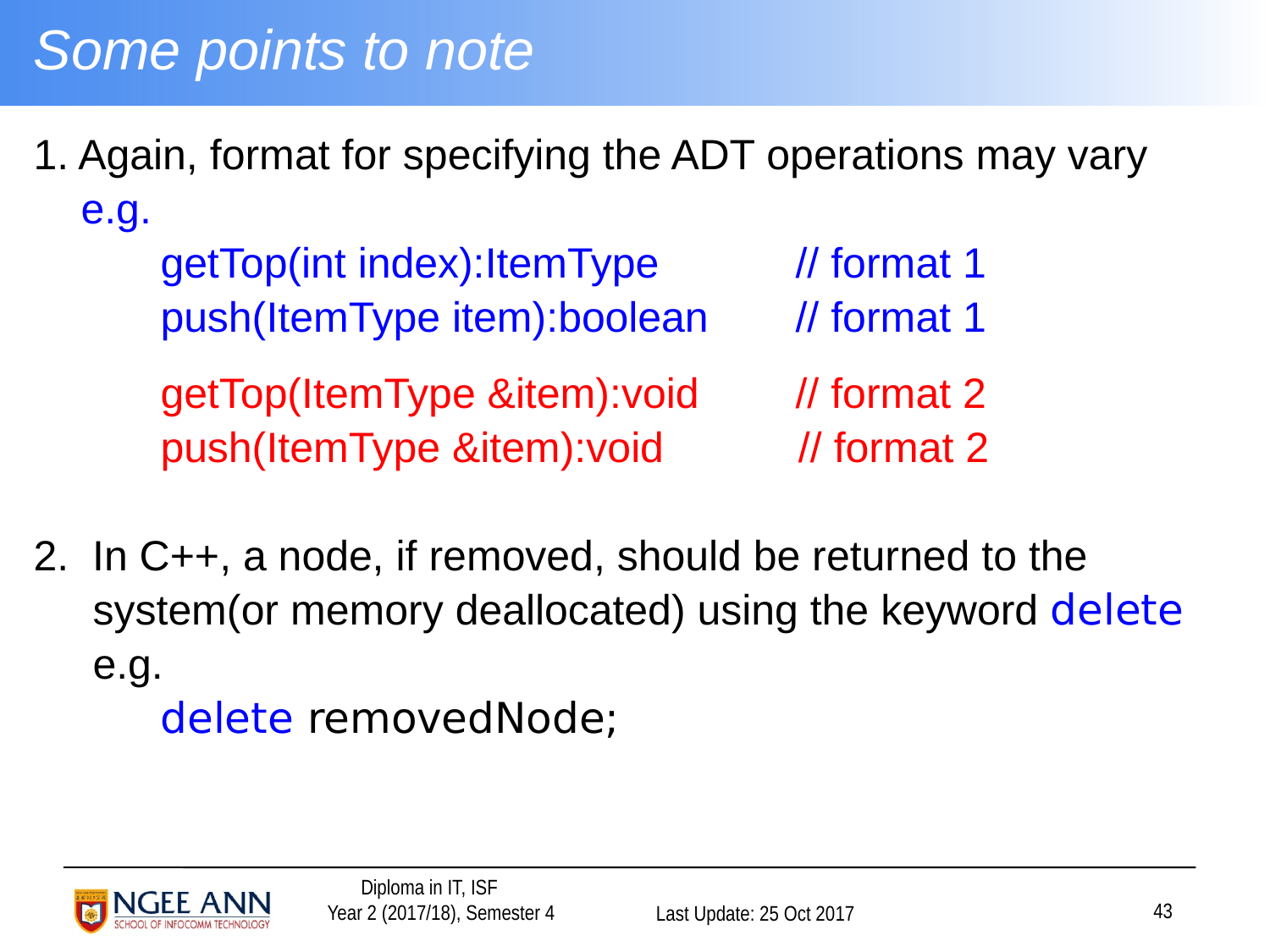

# Some points to note
1. Again, format for specifying the ADT operations may vary
    e.g.
	getTop(int index):ItemType 	// format 1
	push(ItemType item):boolean	// format 1

	getTop(ItemType &item):void	// format 2
	push(ItemType &item):void	           // format 2

2.  In C++, a node, if removed, should be returned to the
     system(or memory deallocated) using the keyword delete
     e.g.
	delete removedNode;